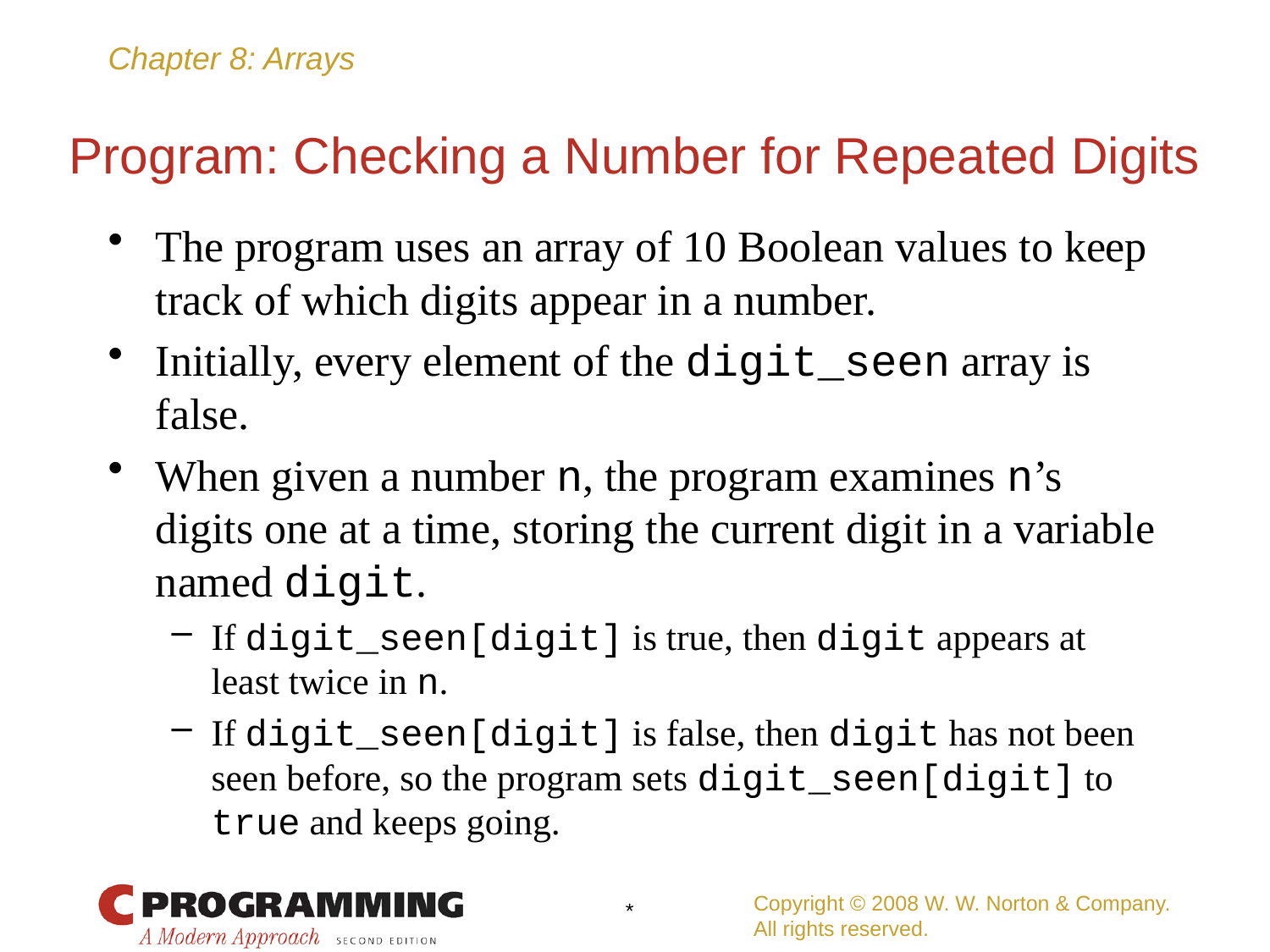

# Program: Checking a Number for Repeated Digits
The program uses an array of 10 Boolean values to keep track of which digits appear in a number.
Initially, every element of the digit_seen array is false.
When given a number n, the program examines n’s digits one at a time, storing the current digit in a variable named digit.
If digit_seen[digit] is true, then digit appears at least twice in n.
If digit_seen[digit] is false, then digit has not been seen before, so the program sets digit_seen[digit] to true and keeps going.
Copyright © 2008 W. W. Norton & Company.
All rights reserved.
*